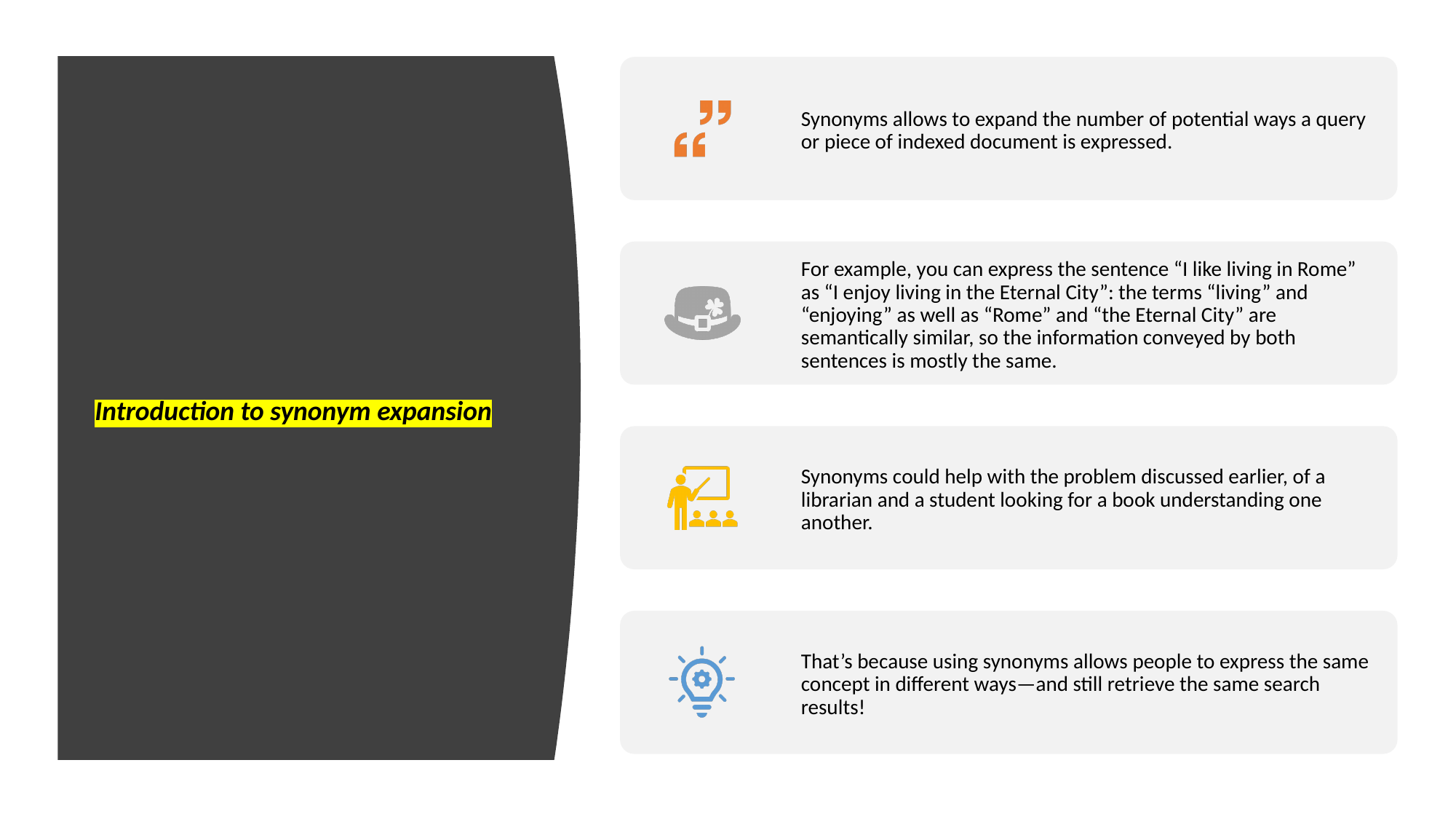

Synonyms allows to expand the number of potential ways a query or piece of indexed document is expressed.
For example, you can express the sentence “I like living in Rome” as “I enjoy living in the Eternal City”: the terms “living” and “enjoying” as well as “Rome” and “the Eternal City” are semantically similar, so the information conveyed by both sentences is mostly the same.
Synonyms could help with the problem discussed earlier, of a librarian and a student looking for a book understanding one another.
That’s because using synonyms allows people to express the same concept in different ways—and still retrieve the same search results!

Introduction to synonym expansion